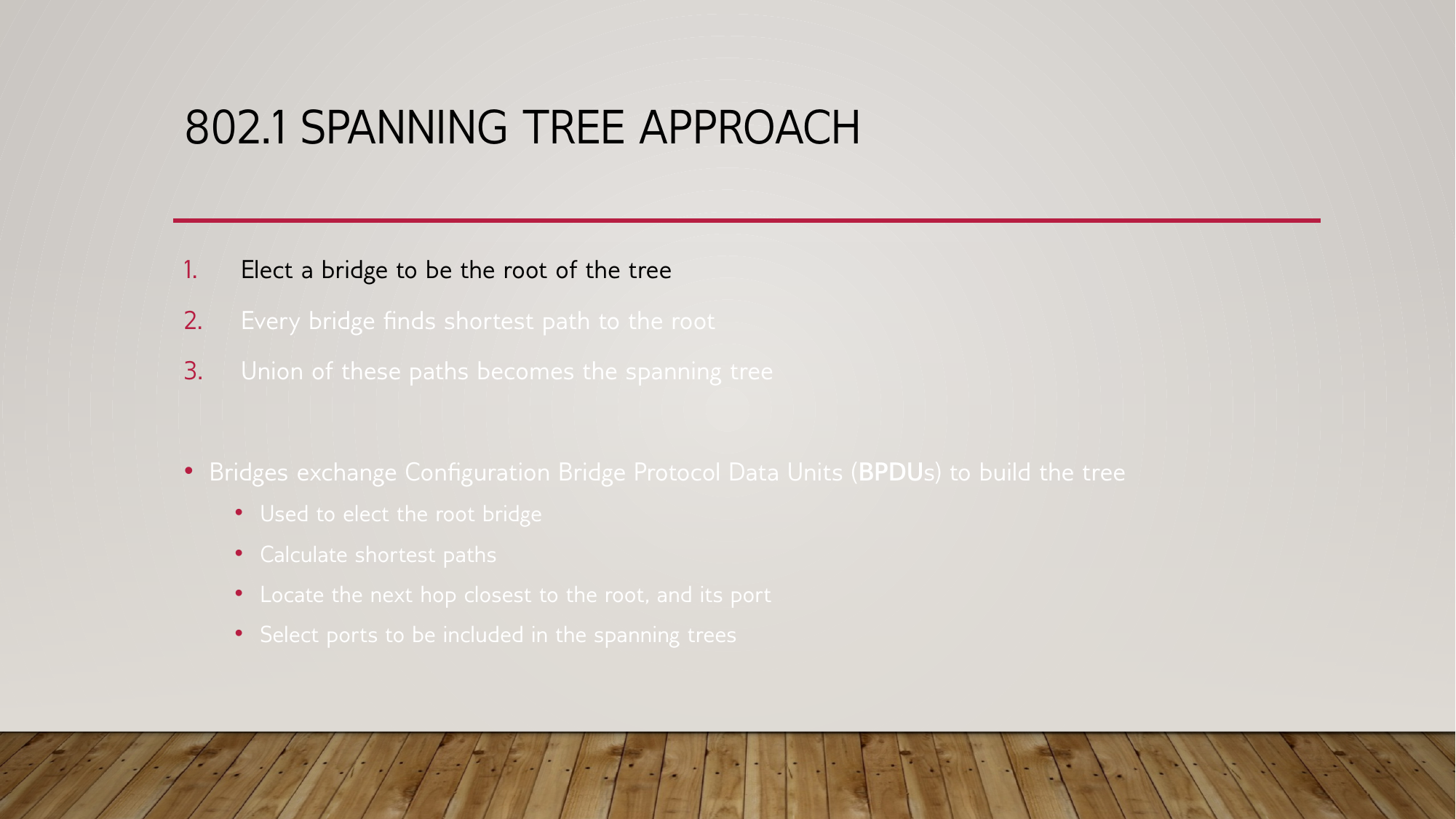

# 802.1 Spanning Tree Approach
Elect a bridge to be the root of the tree
Every bridge finds shortest path to the root
Union of these paths becomes the spanning tree

Bridges exchange Configuration Bridge Protocol Data Units (BPDUs) to build the tree
Used to elect the root bridge
Calculate shortest paths
Locate the next hop closest to the root, and its port
Select ports to be included in the spanning trees